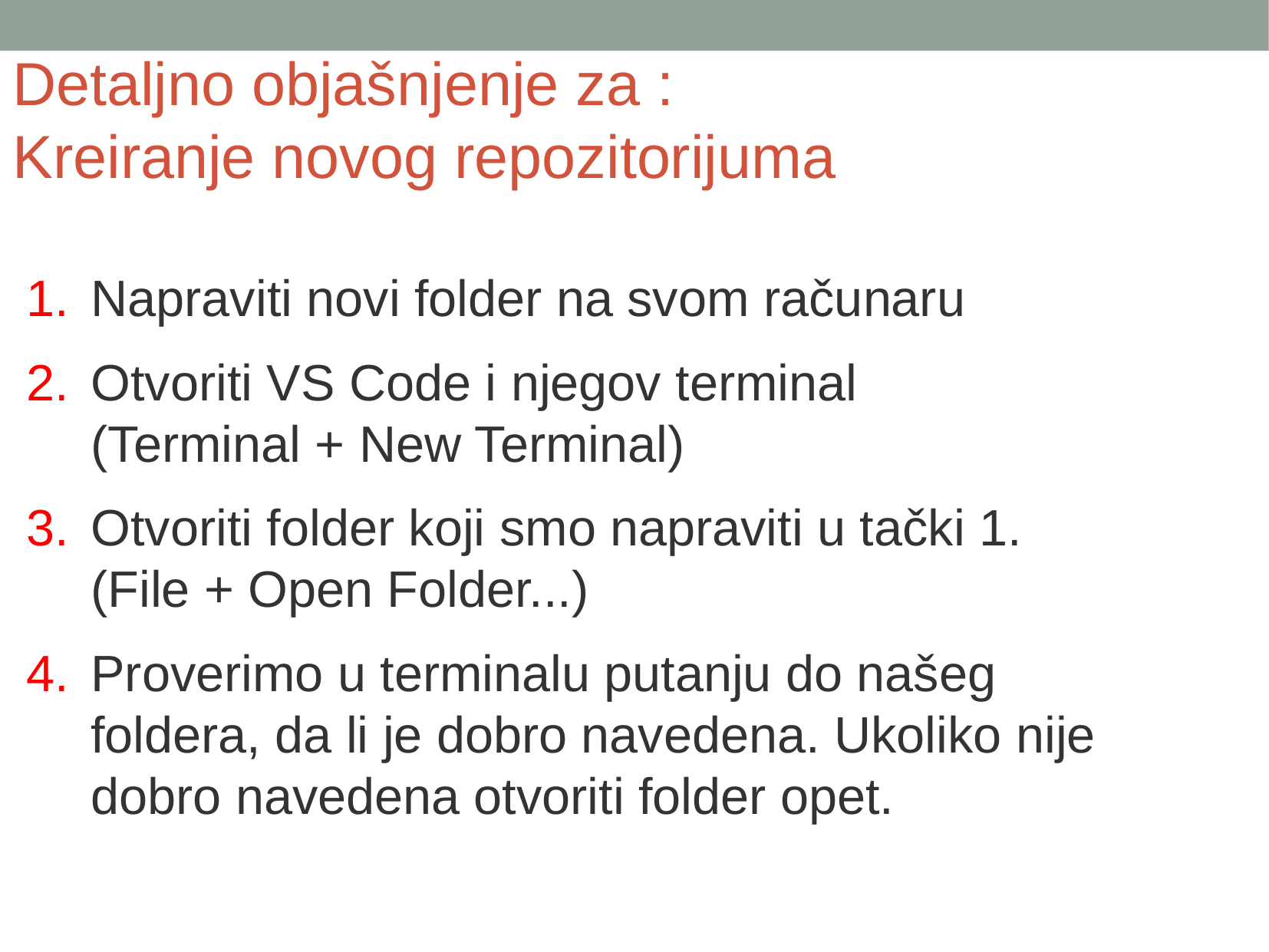

Detaljno objašnjenje za :
Kreiranje novog repozitorijuma
Napraviti novi folder na svom računaru
Otvoriti VS Code i njegov terminal
(Terminal + New Terminal)
Otvoriti folder koji smo napraviti u tački 1.
(File + Open Folder...)
Proverimo u terminalu putanju do našeg foldera, da li je dobro navedena. Ukoliko nije dobro navedena otvoriti folder opet.